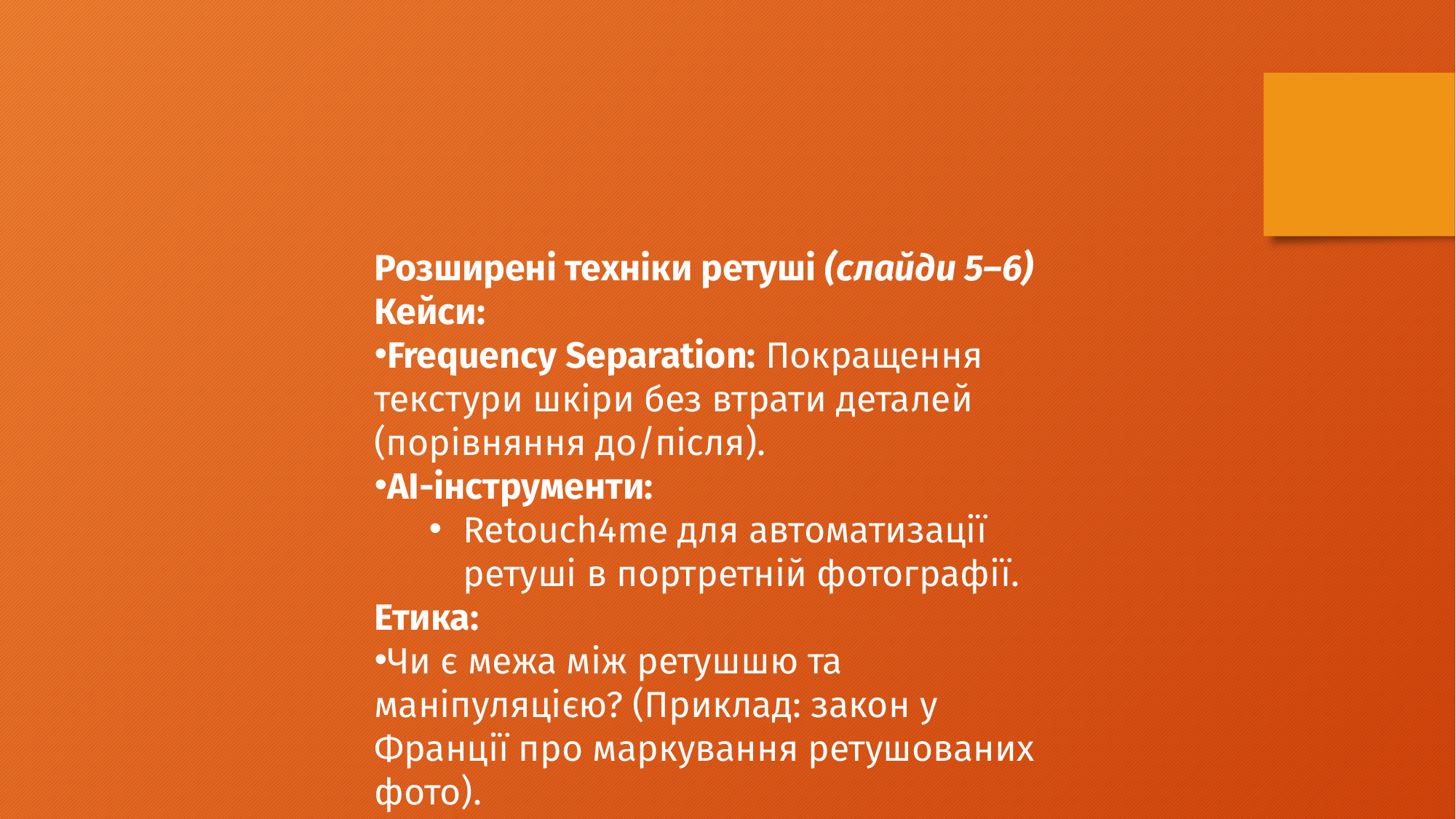

Розширені техніки ретуші (слайди 5–6)
Кейси:
Frequency Separation: Покращення текстури шкіри без втрати деталей (порівняння до/після).
AI-інструменти:
Retouch4me для автоматизації ретуші в портретній фотографії.
Етика:
Чи є межа між ретушшю та маніпуляцією? (Приклад: закон у Франції про маркування ретушованих фото).